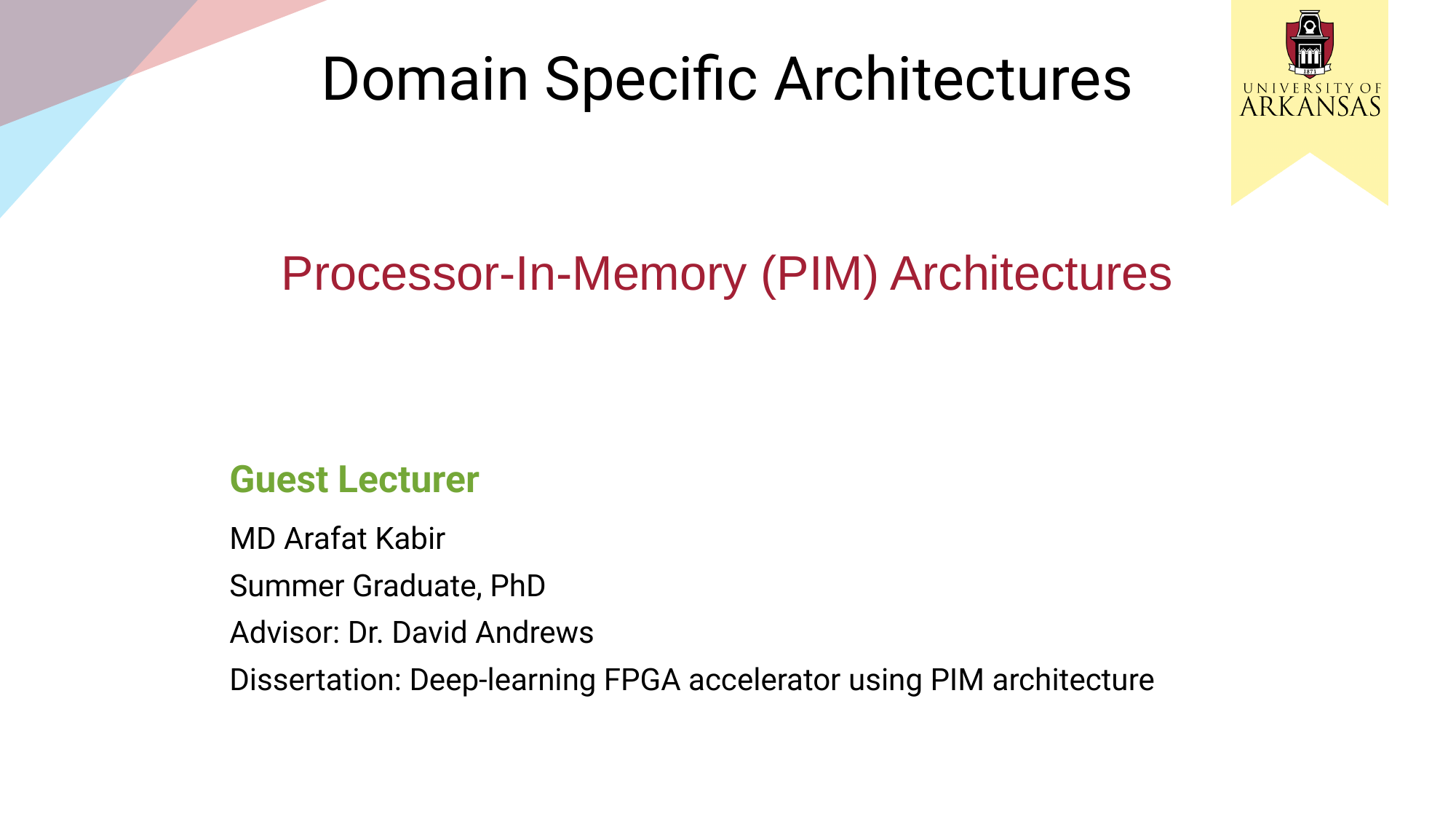

Domain Specific Architectures
# Processor-In-Memory (PIM) Architectures
Guest Lecturer
MD Arafat Kabir
Summer Graduate, PhD
Advisor: Dr. David Andrews
Dissertation: Deep-learning FPGA accelerator using PIM architecture